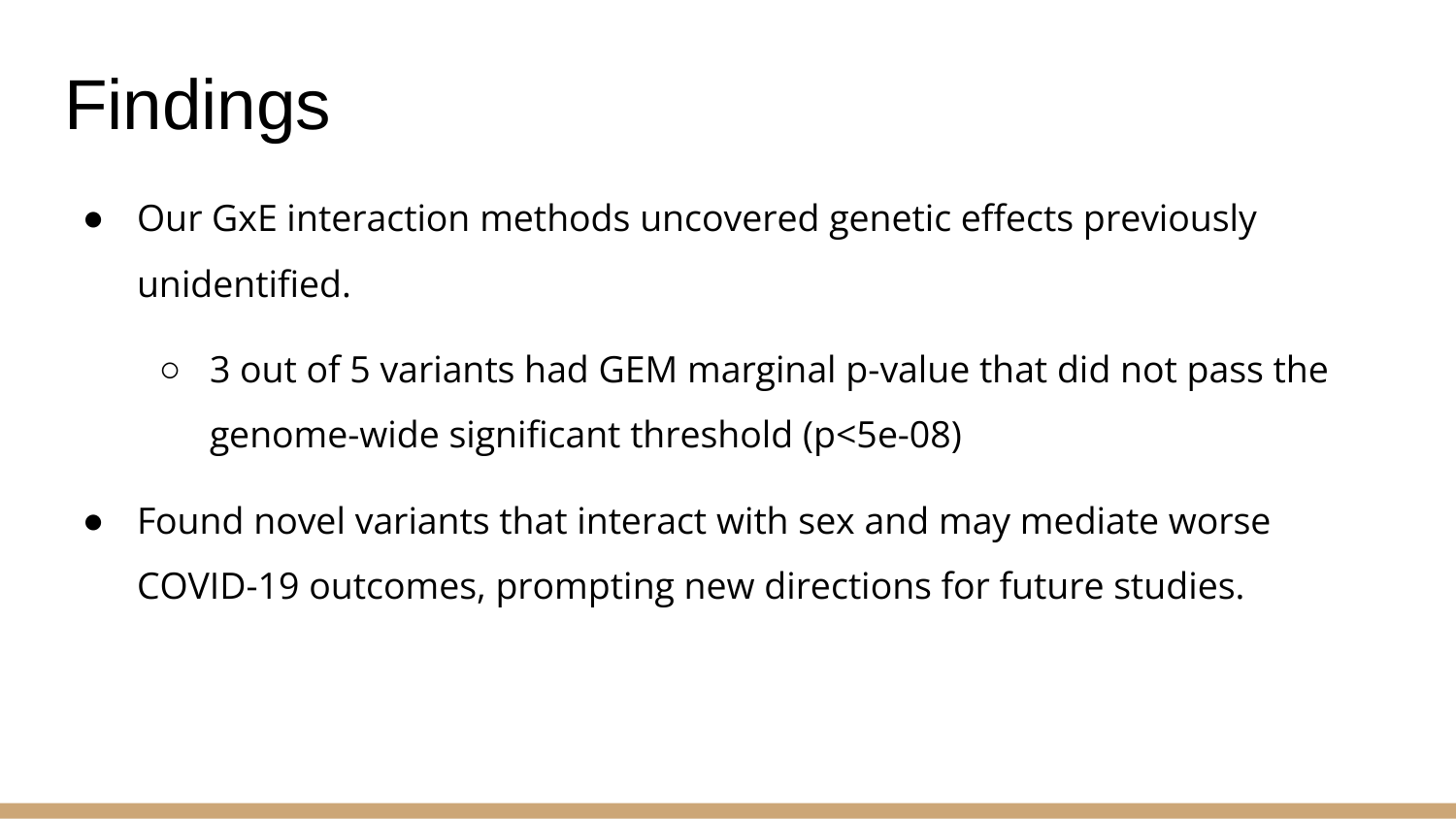

# Findings
Our GxE interaction methods uncovered genetic effects previously unidentified.
3 out of 5 variants had GEM marginal p-value that did not pass the genome-wide significant threshold (p<5e-08)
Found novel variants that interact with sex and may mediate worse COVID-19 outcomes, prompting new directions for future studies.